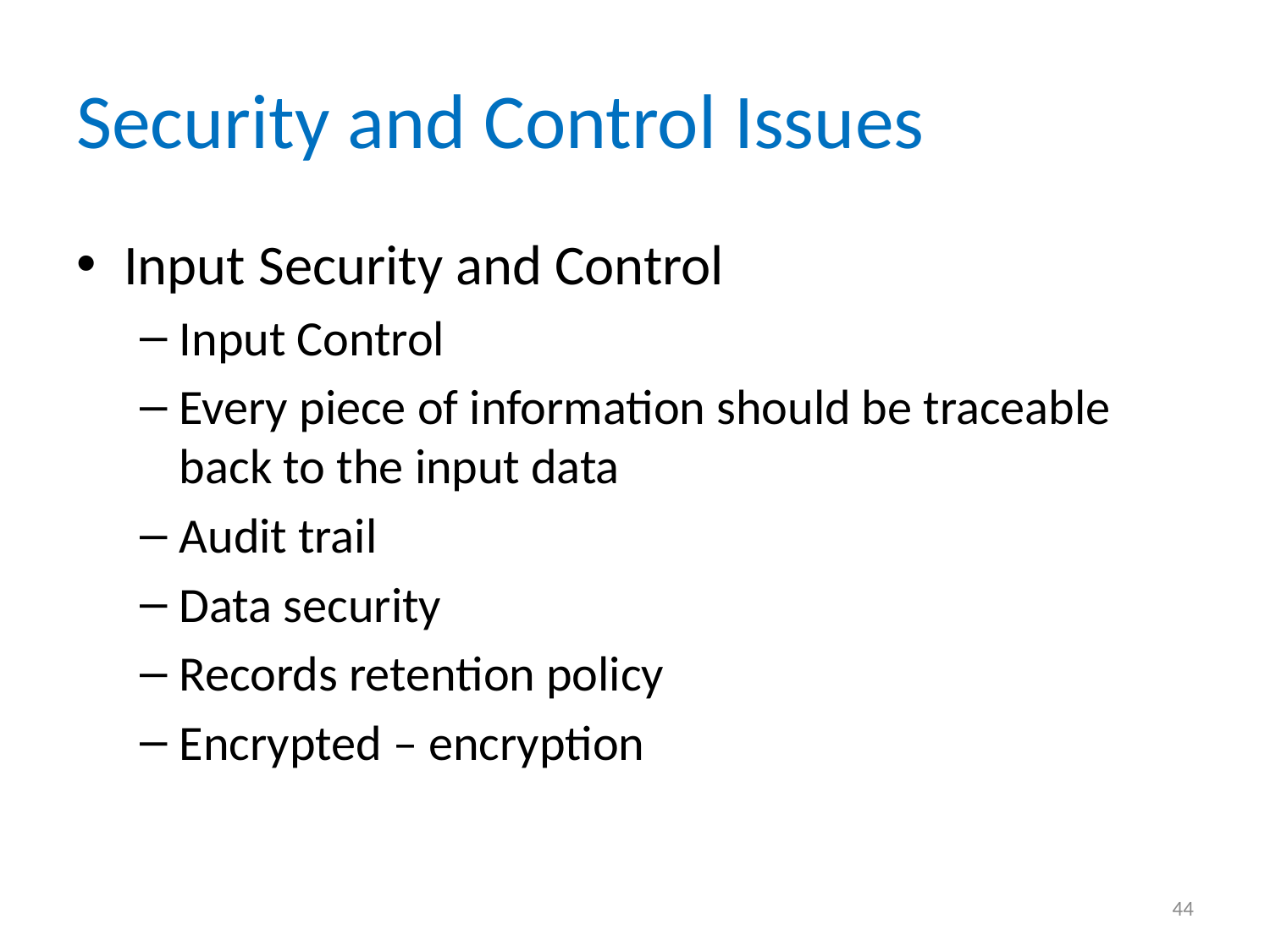

# Security and Control Issues
Input Security and Control
Input Control
Every piece of information should be traceable back to the input data
Audit trail
Data security
Records retention policy
Encrypted – encryption
44